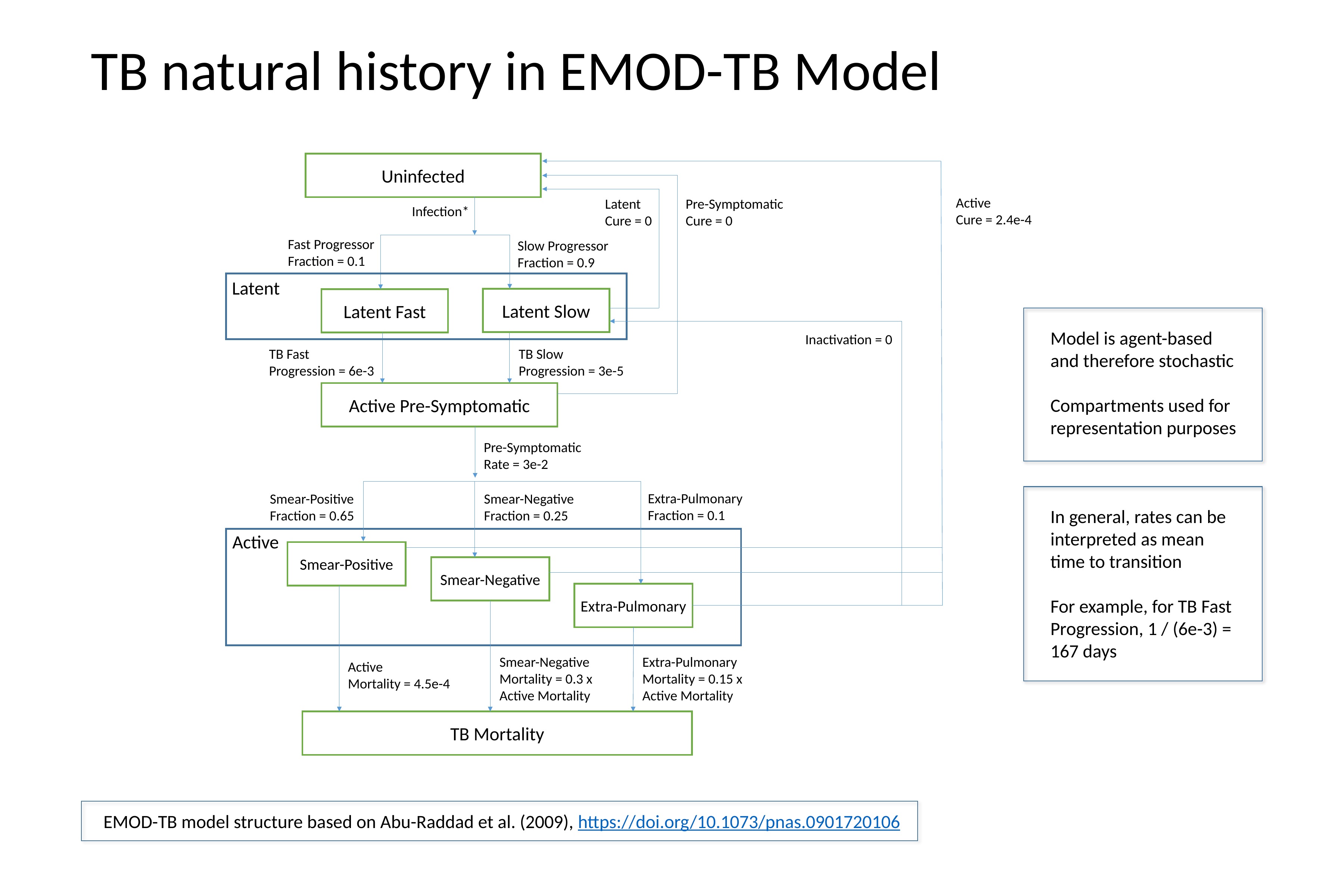

TB natural history in EMOD-TB Model
Uninfected
Active
Cure = 2.4e-4
Latent
Cure = 0
Pre-Symptomatic
Cure = 0
Infection*
Fast Progressor
Fraction = 0.1
Slow Progressor
Fraction = 0.9
Latent

Latent Slow
Latent Fast

Model is agent-based and therefore stochastic

Compartments used for representation purposes
Inactivation = 0
TB Slow
Progression = 3e-5
TB Fast
Progression = 6e-3
Active Pre-Symptomatic
Pre-Symptomatic
Rate = 3e-2

Extra-Pulmonary
Fraction = 0.1
Smear-Negative
Fraction = 0.25
Smear-Positive
Fraction = 0.65
In general, rates can be interpreted as mean time to transition

For example, for TB Fast Progression, 1 / (6e-3) = 167 days
Active

Smear-Positive
Smear-Negative
Extra-Pulmonary
Smear-Negative
Mortality = 0.3 x
Active Mortality
Extra-Pulmonary
Mortality = 0.15 x
Active Mortality
Active
Mortality = 4.5e-4
TB Mortality

EMOD-TB model structure based on Abu-Raddad et al. (2009), https://doi.org/10.1073/pnas.0901720106